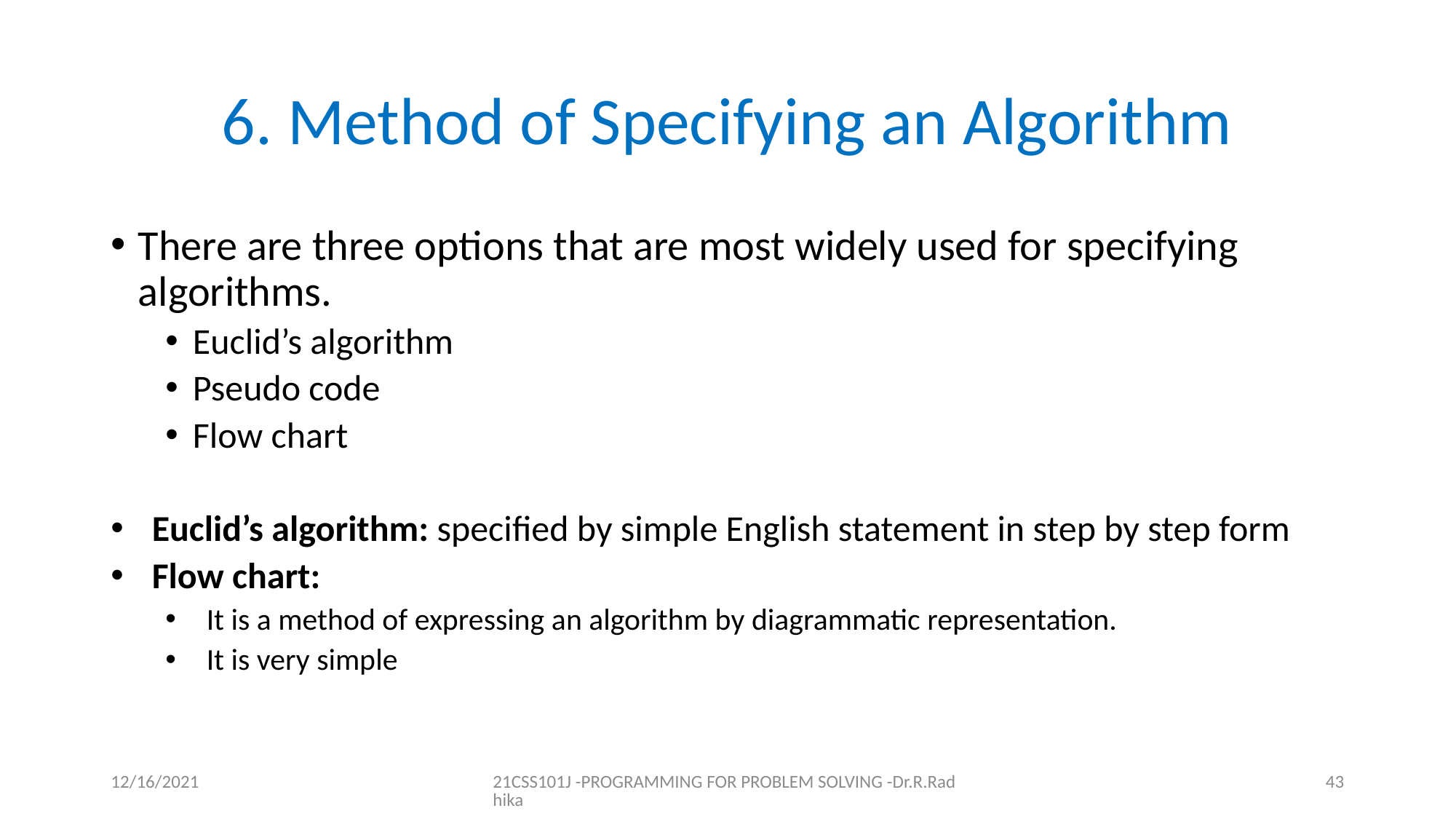

# 6. Method of Specifying an Algorithm
There are three options that are most widely used for specifying algorithms.
Euclid’s algorithm
Pseudo code
Flow chart

Euclid’s algorithm: specified by simple English statement in step by step form
Flow chart:
It is a method of expressing an algorithm by diagrammatic representation.
It is very simple
12/16/2021
21CSS101J -PROGRAMMING FOR PROBLEM SOLVING -Dr.R.Radhika
43